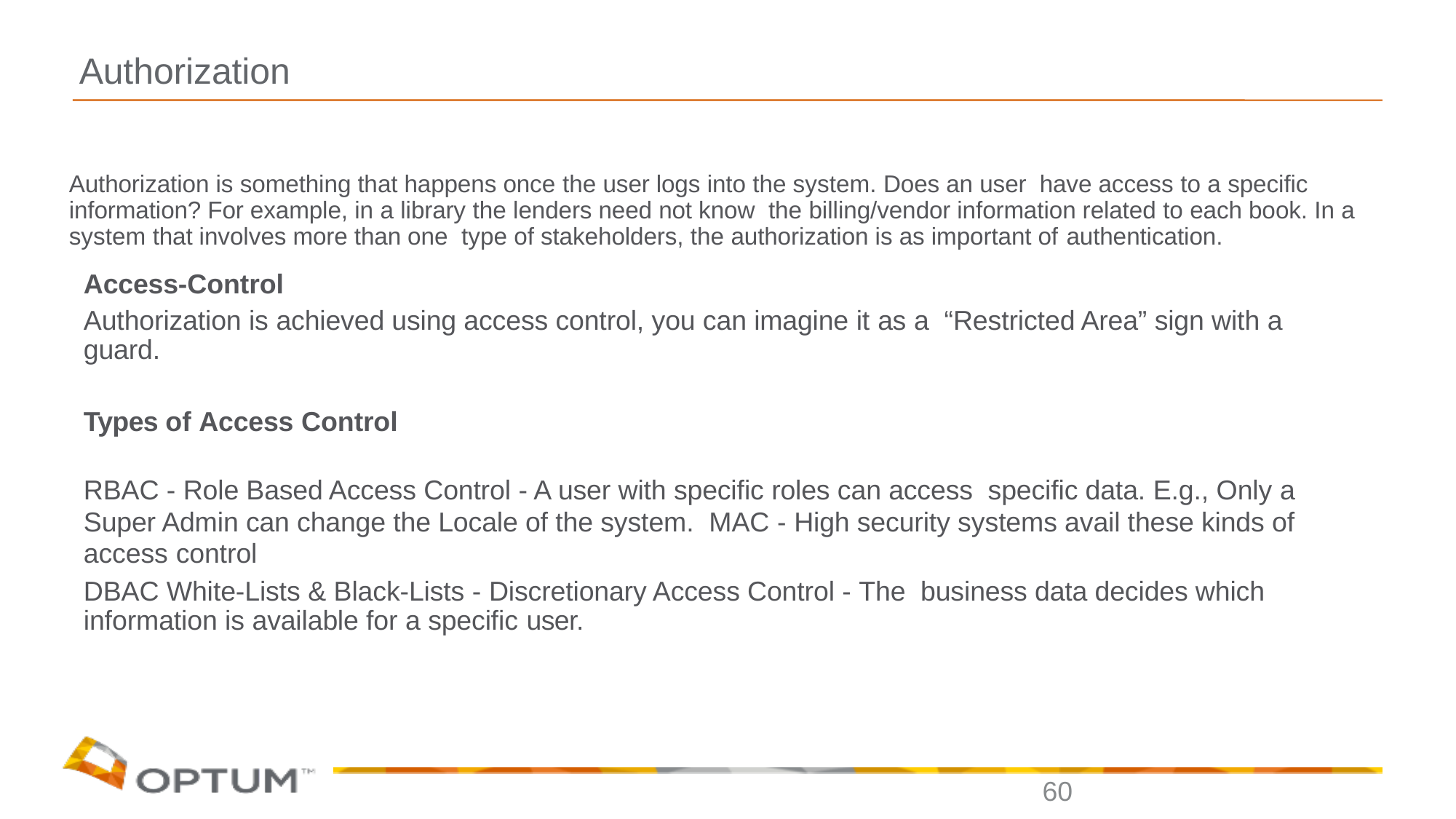

# Authorization
Authorization is something that happens once the user logs into the system. Does an user  have access to a specific information? For example, in a library the lenders need not know  the billing/vendor information related to each book. In a system that involves more than one  type of stakeholders, the authorization is as important of authentication.
Access-Control
Authorization is achieved using access control, you can imagine it as a  “Restricted Area” sign with a guard.

Types of Access Control

RBAC - Role Based Access Control - A user with specific roles can access  specific data. E.g., Only a Super Admin can change the Locale of the system.  MAC - High security systems avail these kinds of access control
DBAC White-Lists & Black-Lists - Discretionary Access Control - The  business data decides which information is available for a specific user.
60